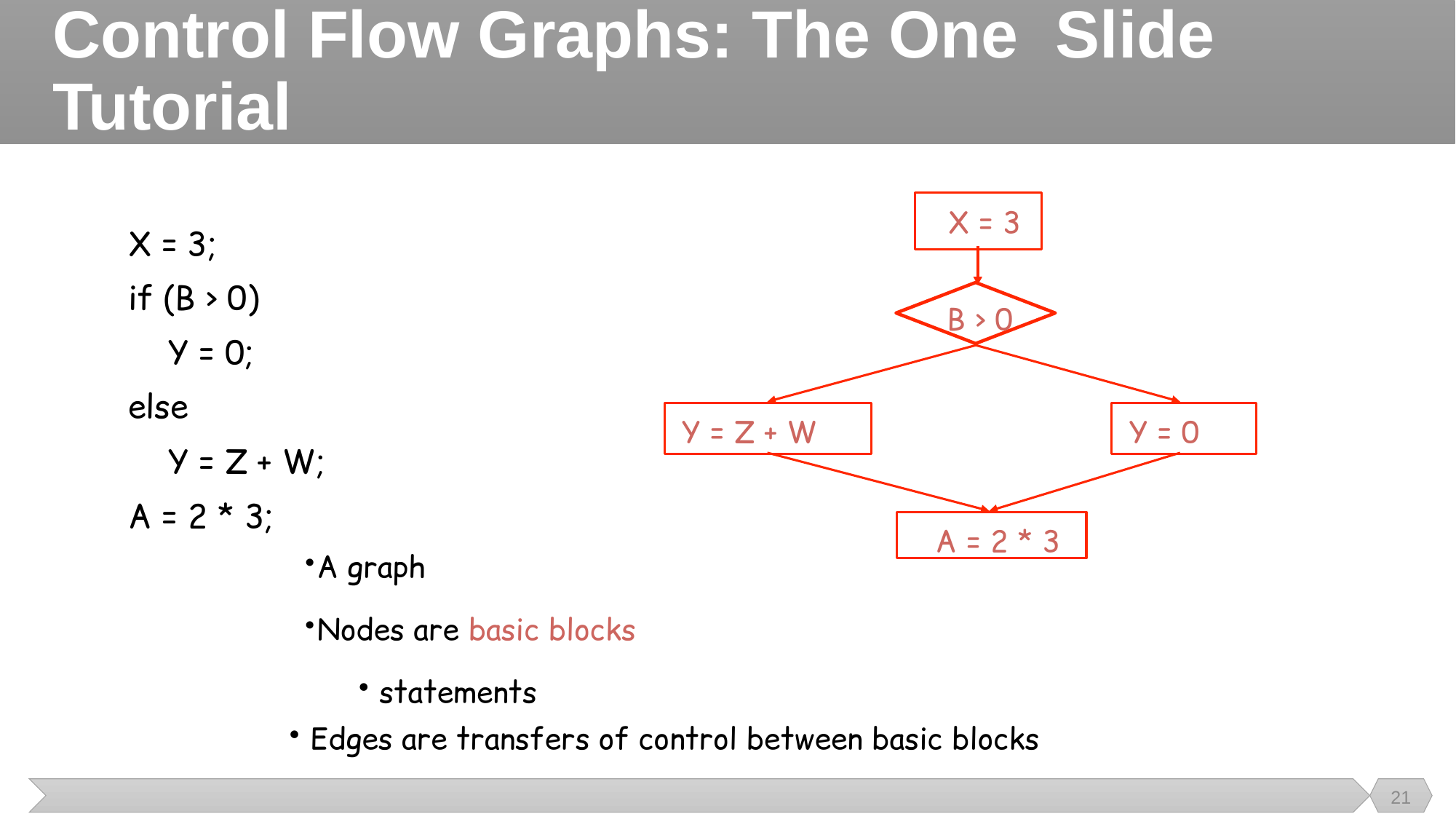

# Control Flow Graphs: The One  Slide Tutorial

X = 3
X = 3;  if (B > 0)
Y = 0;
else
Y = Z + W;  A = 2 * 3;

B > 0

Y = Z + W
Y = 0
A = 2 * 3
A graph
Nodes are basic blocks
statements
Edges are transfers of control between basic blocks
21